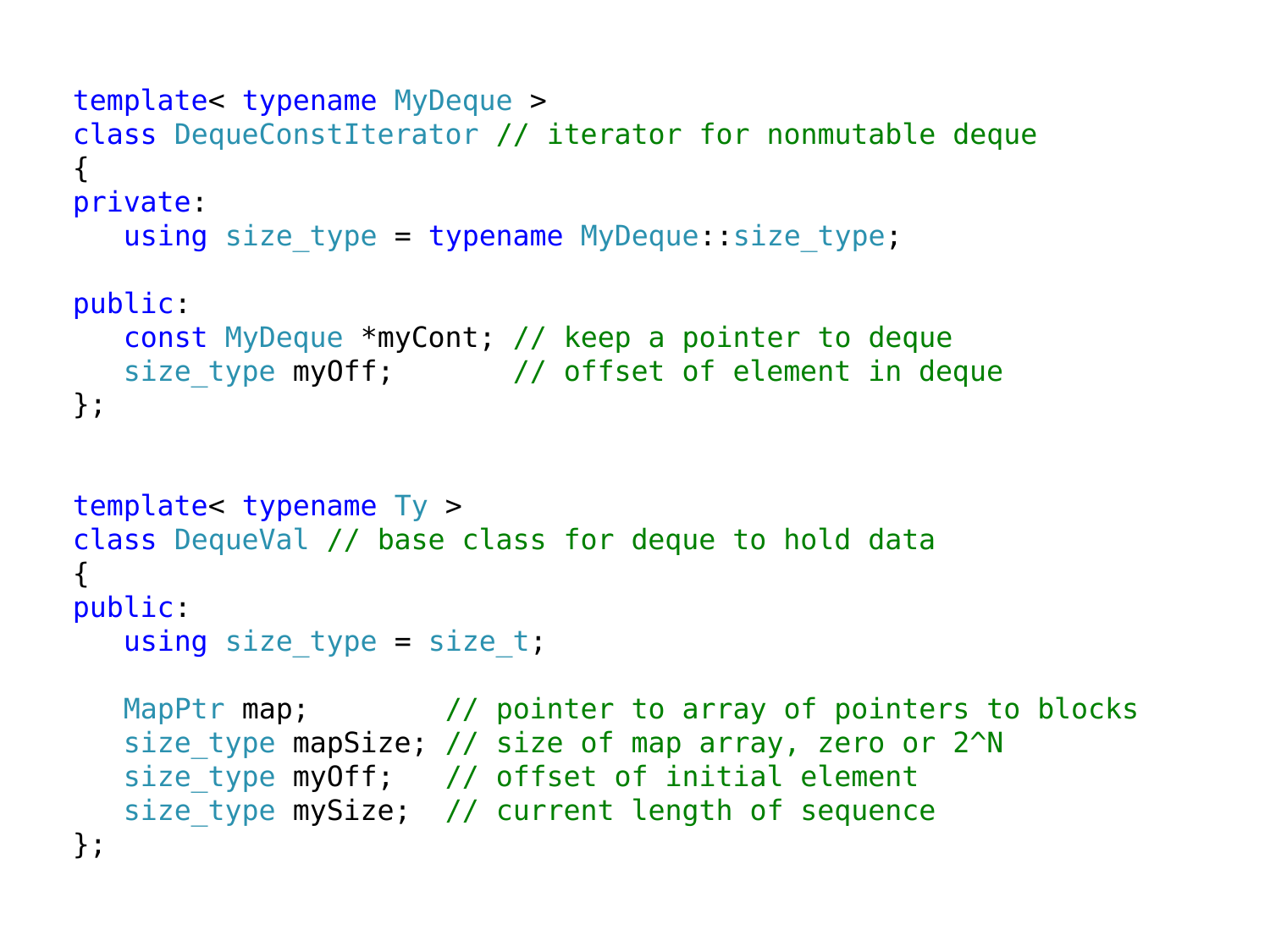

template< typename MyDeque >
class DequeConstIterator // iterator for nonmutable deque
{
private:
   using size_type = typename MyDeque::size_type;

public:
   const MyDeque *myCont; // keep a pointer to deque
   size_type myOff;       // offset of element in deque
};

template< typename Ty >
class DequeVal // base class for deque to hold data
{
public:
   using size_type = size_t;

   MapPtr map;        // pointer to array of pointers to blocks
   size_type mapSize; // size of map array, zero or 2^N
   size_type myOff;   // offset of initial element
   size_type mySize;  // current length of sequence
};